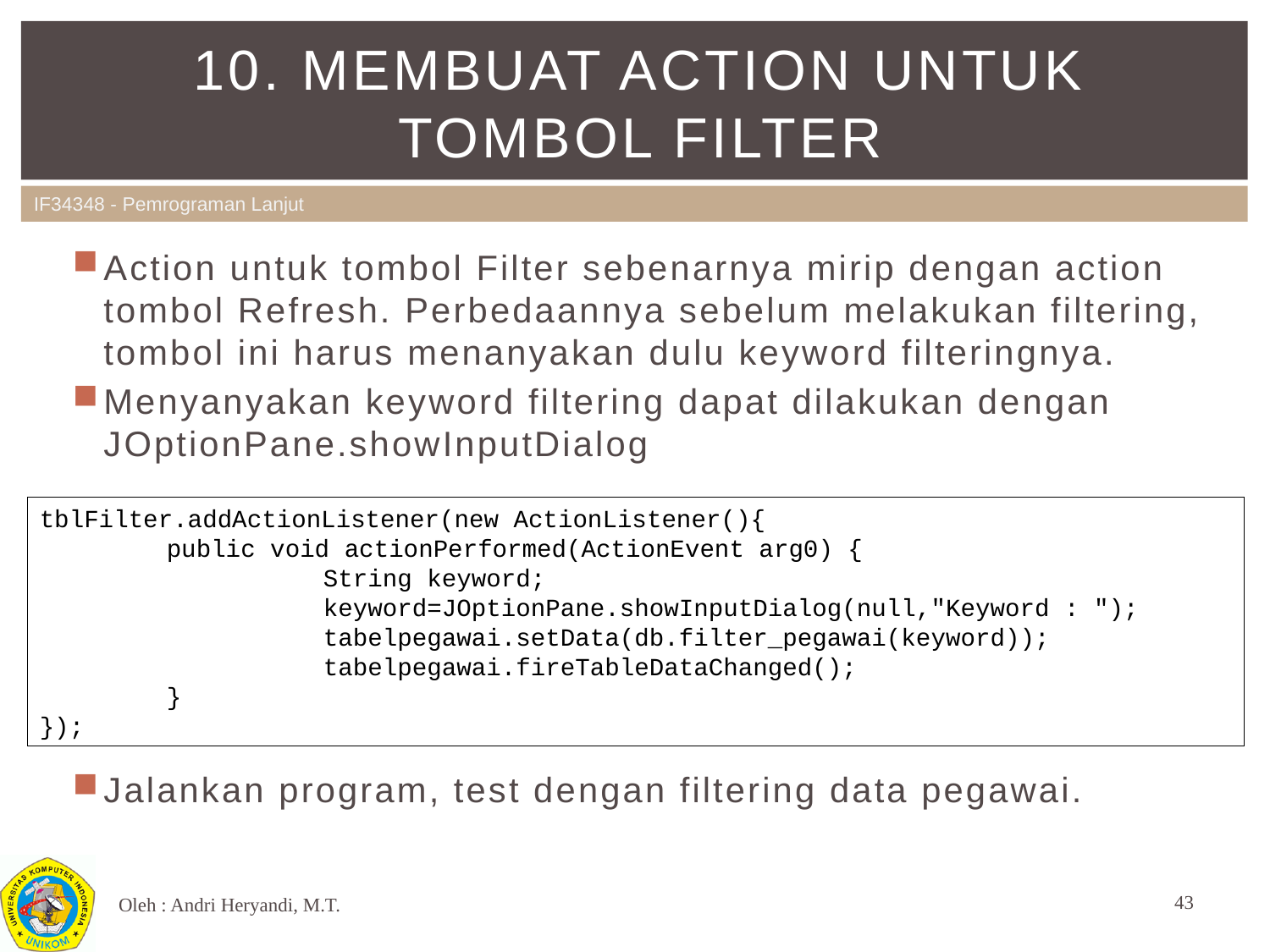

# 10. Membuat action untuk tombol filter
Action untuk tombol Filter sebenarnya mirip dengan action tombol Refresh. Perbedaannya sebelum melakukan filtering, tombol ini harus menanyakan dulu keyword filteringnya.
Menyanyakan keyword filtering dapat dilakukan dengan JOptionPane.showInputDialog

Jalankan program, test dengan filtering data pegawai.

tblFilter.addActionListener(new ActionListener(){
	public void actionPerformed(ActionEvent arg0) {
		  String keyword;
		  keyword=JOptionPane.showInputDialog(null,"Keyword : ");
		  tabelpegawai.setData(db.filter_pegawai(keyword));
		  tabelpegawai.fireTableDataChanged();
	}
});
43
Oleh : Andri Heryandi, M.T.